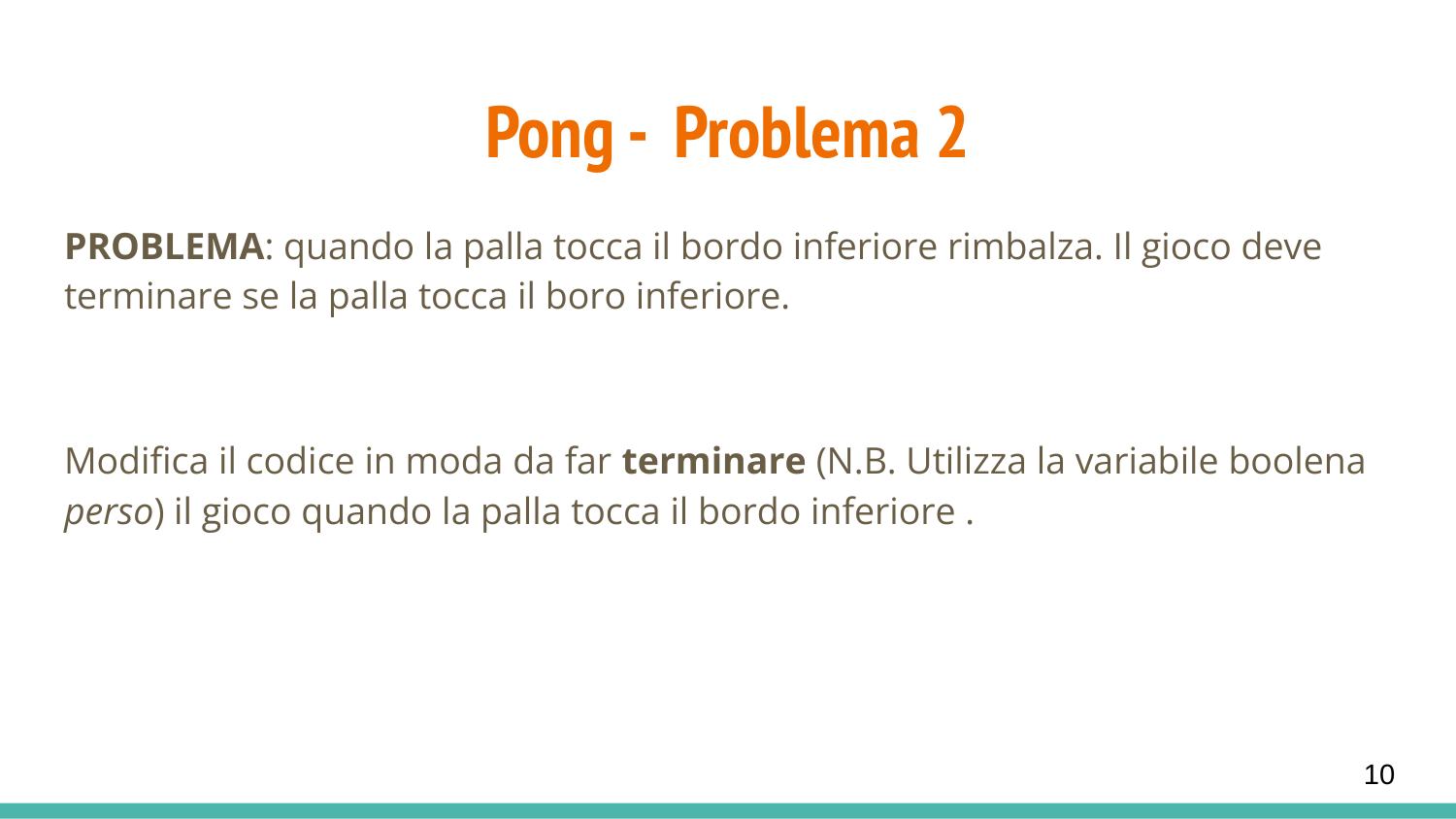

# Pong -  Problema 2
PROBLEMA: quando la palla tocca il bordo inferiore rimbalza. Il gioco deve terminare se la palla tocca il boro inferiore.

Modifica il codice in moda da far terminare (N.B. Utilizza la variabile boolena perso) il gioco quando la palla tocca il bordo inferiore .
10